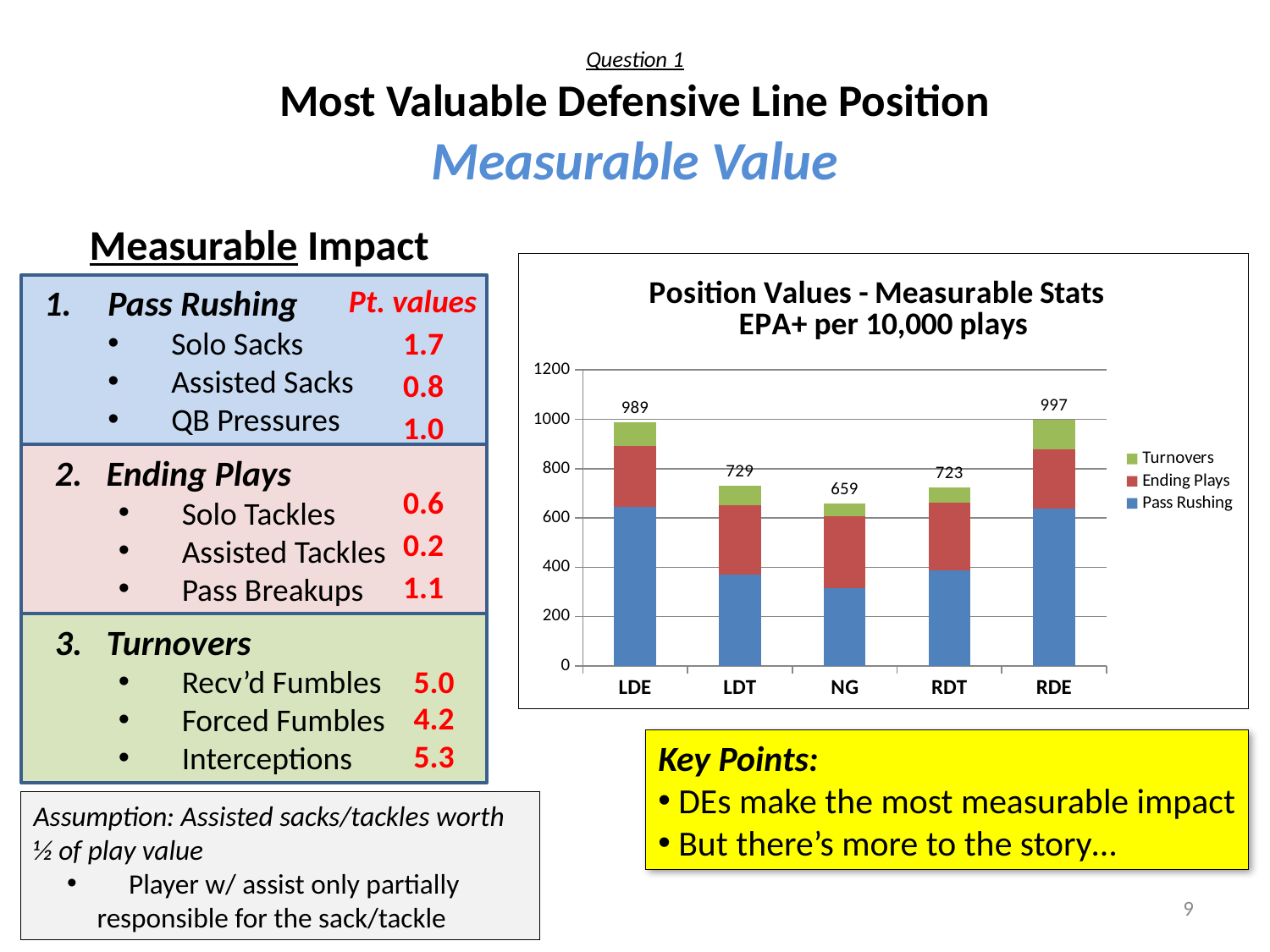

# Question 1 Most Valuable Defensive Line Position Measurable Value
Measurable Impact

### Chart: Position Values - Measurable Stats
EPA+ per 10,000 plays

| Category | Pass Rushing | Ending Plays | Turnovers |  |
|---|---|---|---|---|
| LDE | 644.9711078600001 | 245.5872315000004 | 98.59395745040001 | 989.152296810398 |
| LDT | 368.362242464 | 284.6328669 | 75.86355460400021 | 728.858663968 |
| NG | 316.09566893999994 | 291.0661992999989 | 51.50840947499999 | 658.670277715 |
| RDT | 385.89368006000007 | 275.18395919999995 | 61.587281489999825 | 722.6649207500001 |
| RDE | 638.9825218399981 | 240.04959149999962 | 117.9302307200002 | 996.9623440600001 |
Pass Rushing
Solo Sacks
Assisted Sacks
QB Pressures
Pt. values
1.7
0.8
1.0

2.   Ending Plays
Solo Tackles
Assisted Tackles
Pass Breakups
0.6
0.2
1.1

3.   Turnovers
Recv’d Fumbles
Forced Fumbles
Interceptions
5.0
4.2
5.3
Key Points:
 DEs make the most measurable impact
 But there’s more to the story…
Assumption: Assisted sacks/tackles worth ½ of play value
     Player w/ assist only partially responsible for the sack/tackle
9